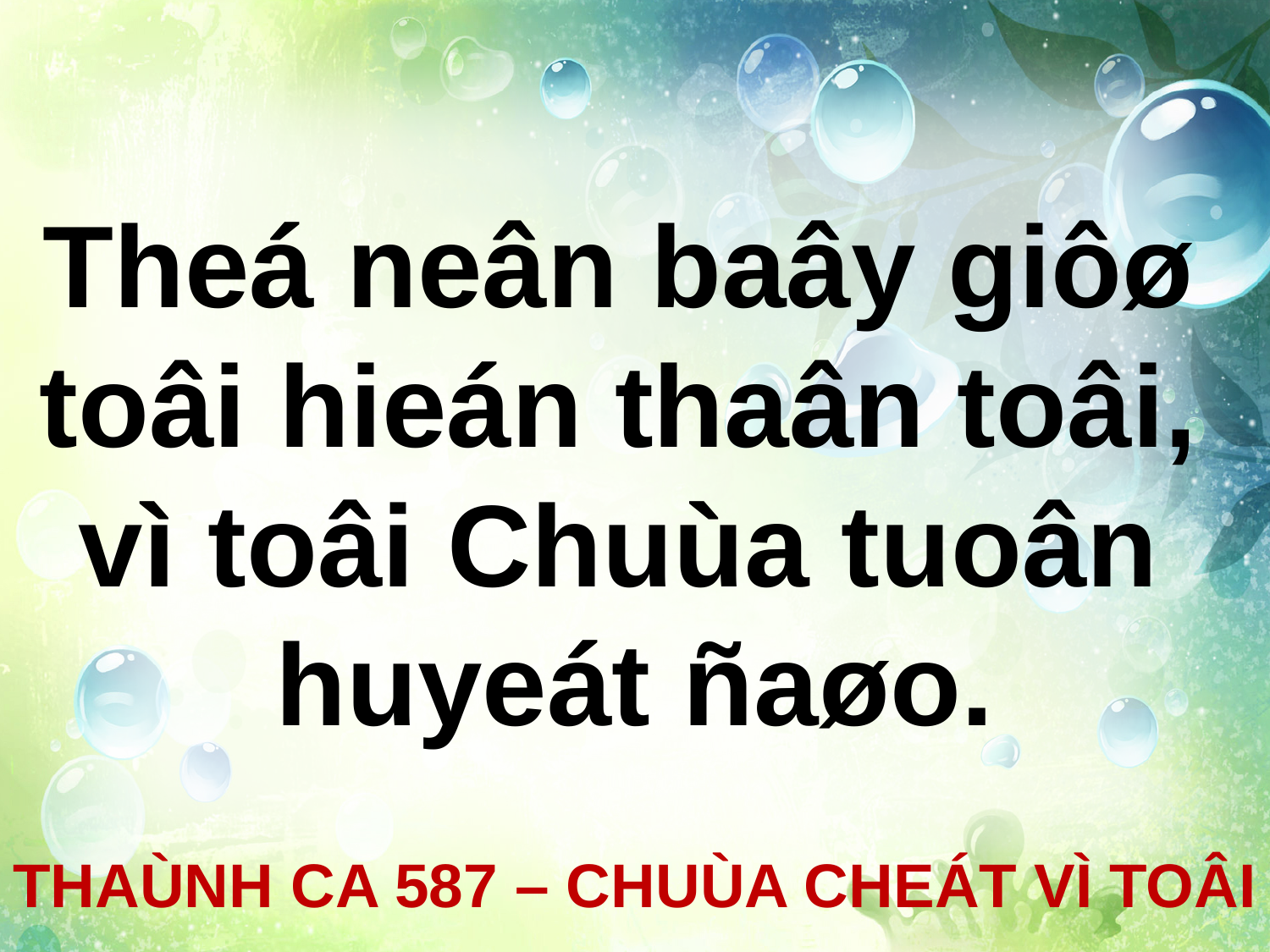

Theá neân baây giôø
toâi hieán thaân toâi,
vì toâi Chuùa tuoân
huyeát ñaøo.
THAÙNH CA 587 – CHUÙA CHEÁT VÌ TOÂI